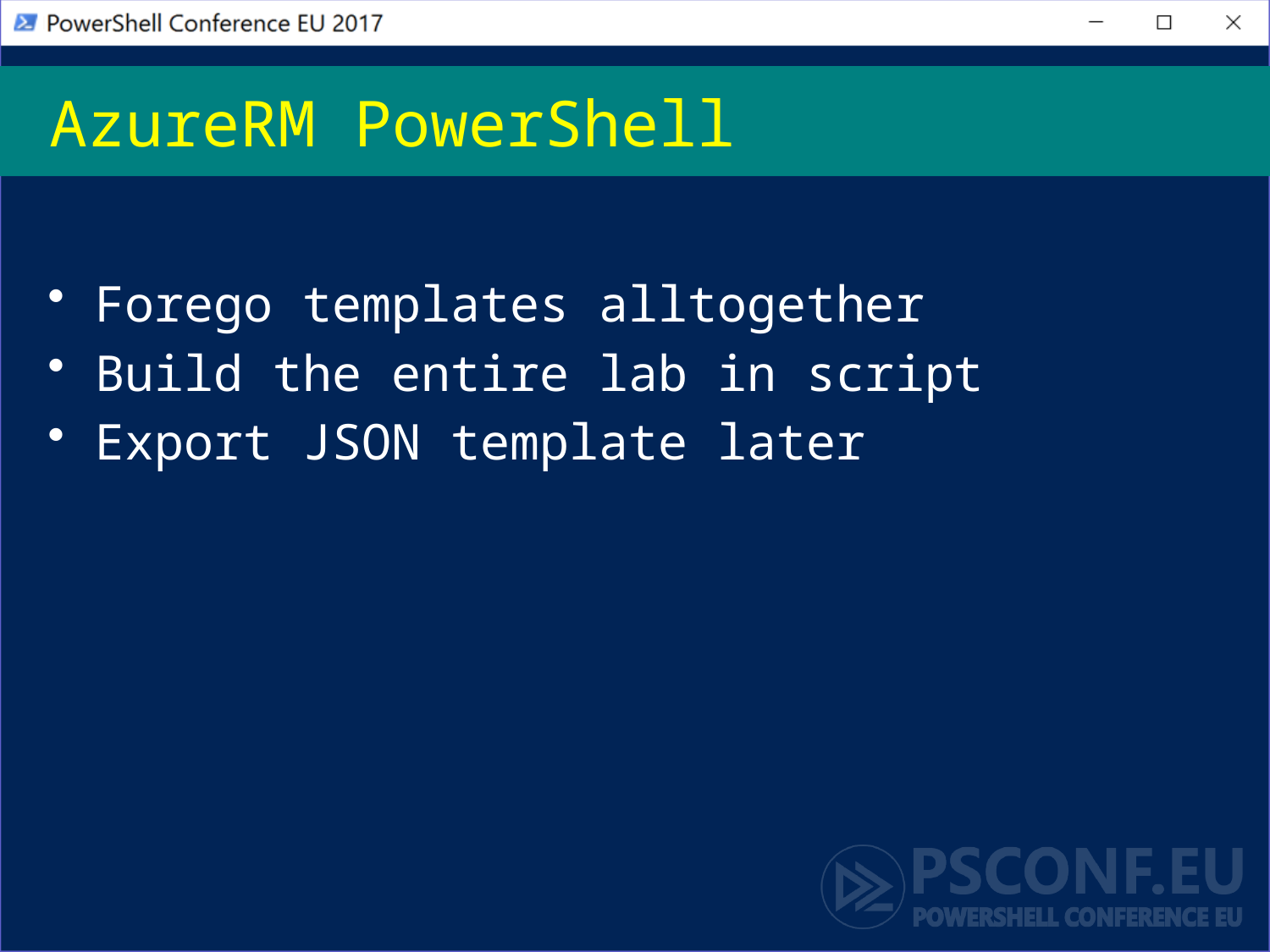

# AzureRM PowerShell
Forego templates alltogether
Build the entire lab in script
Export JSON template later